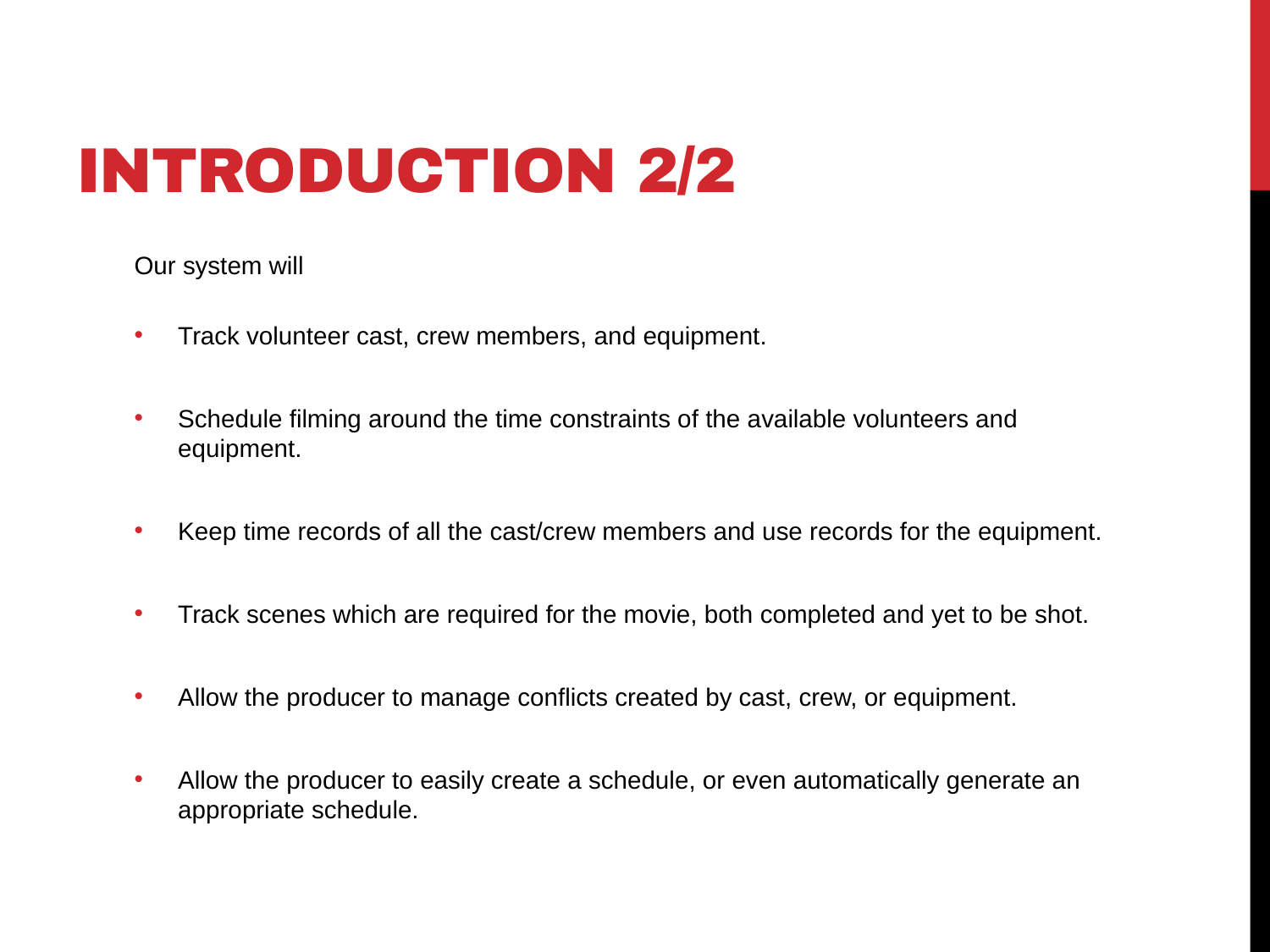

# Introduction 2/2
Our system will

Track volunteer cast, crew members, and equipment.

Schedule filming around the time constraints of the available volunteers and equipment.

Keep time records of all the cast/crew members and use records for the equipment.

Track scenes which are required for the movie, both completed and yet to be shot.

Allow the producer to manage conflicts created by cast, crew, or equipment.

Allow the producer to easily create a schedule, or even automatically generate an appropriate schedule.